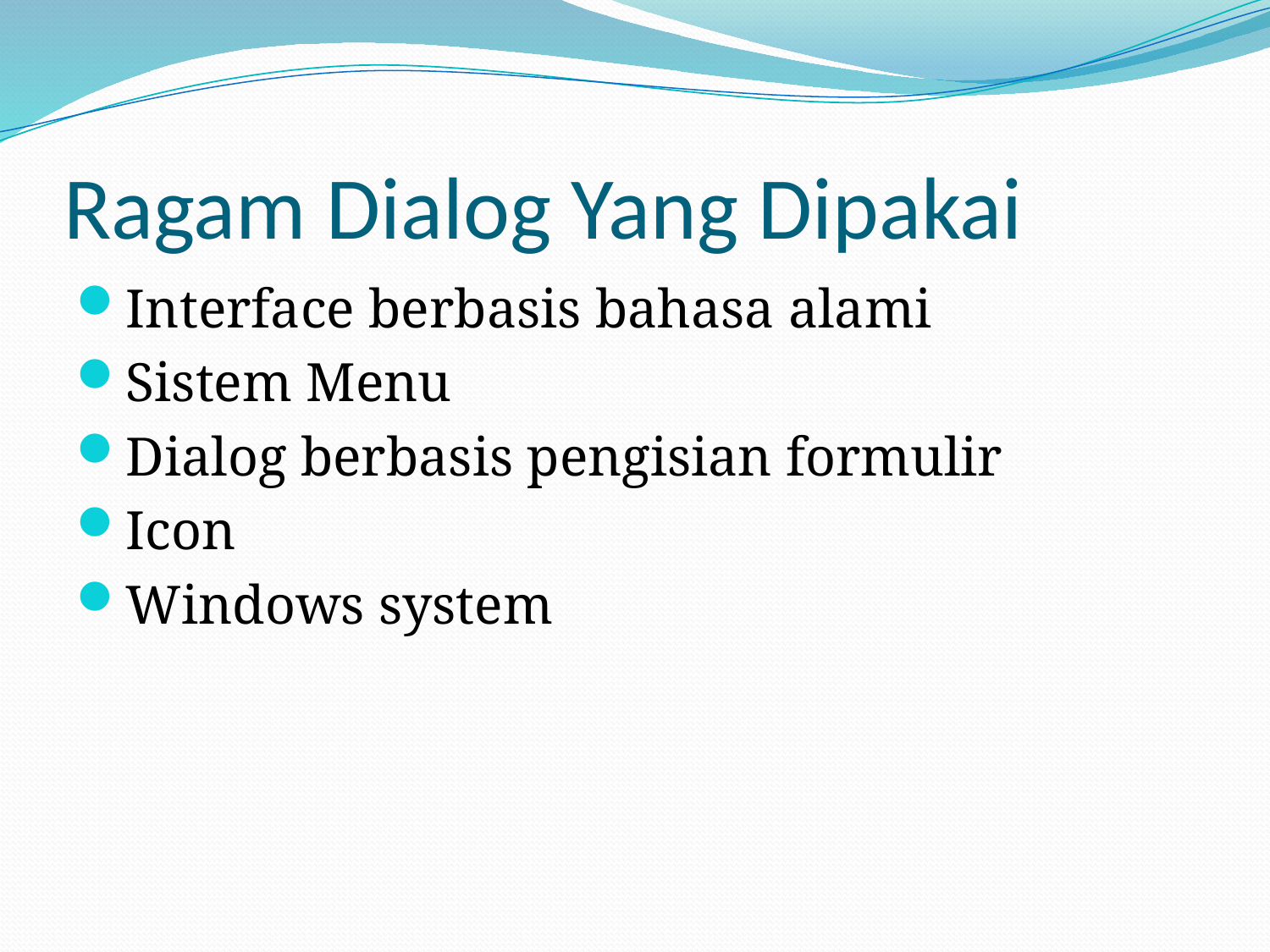

# Ragam Dialog Yang Dipakai
Interface berbasis bahasa alami
Sistem Menu
Dialog berbasis pengisian formulir
Icon
Windows system